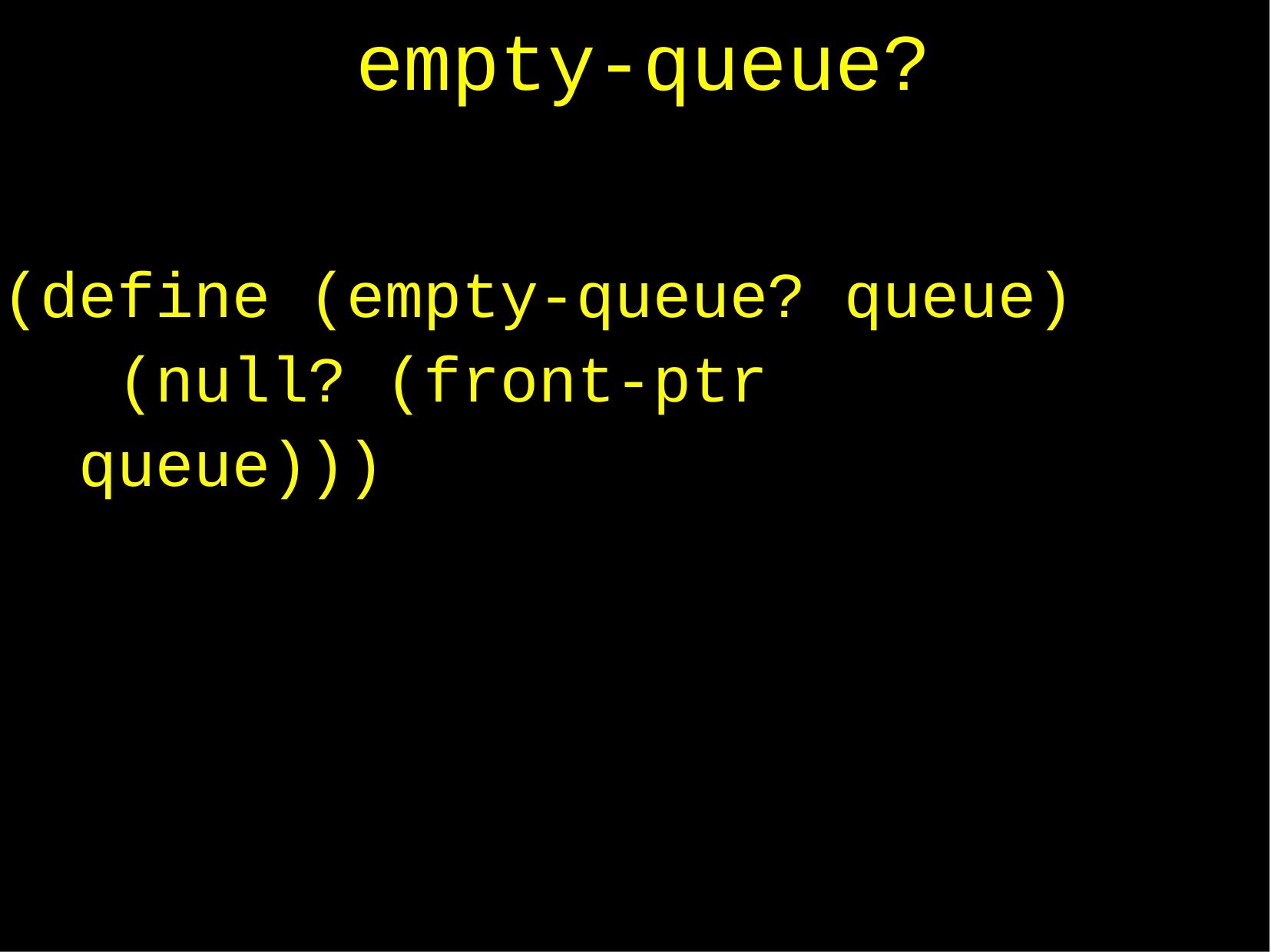

# empty-queue?
(define (empty-queue? queue)  (null? (front-ptr queue)))